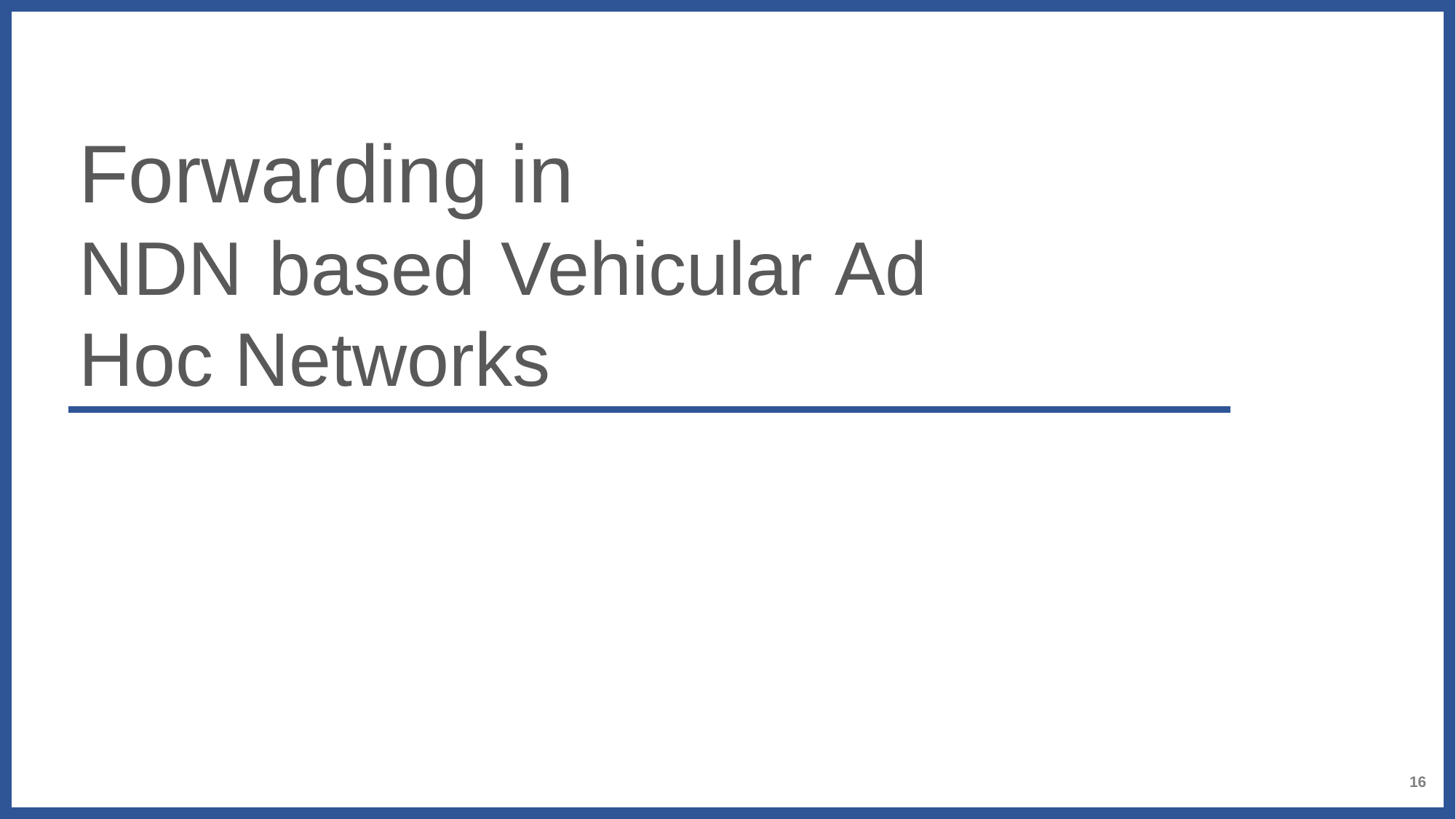

Forwarding in
NDN based Vehicular Ad Hoc Networks
16